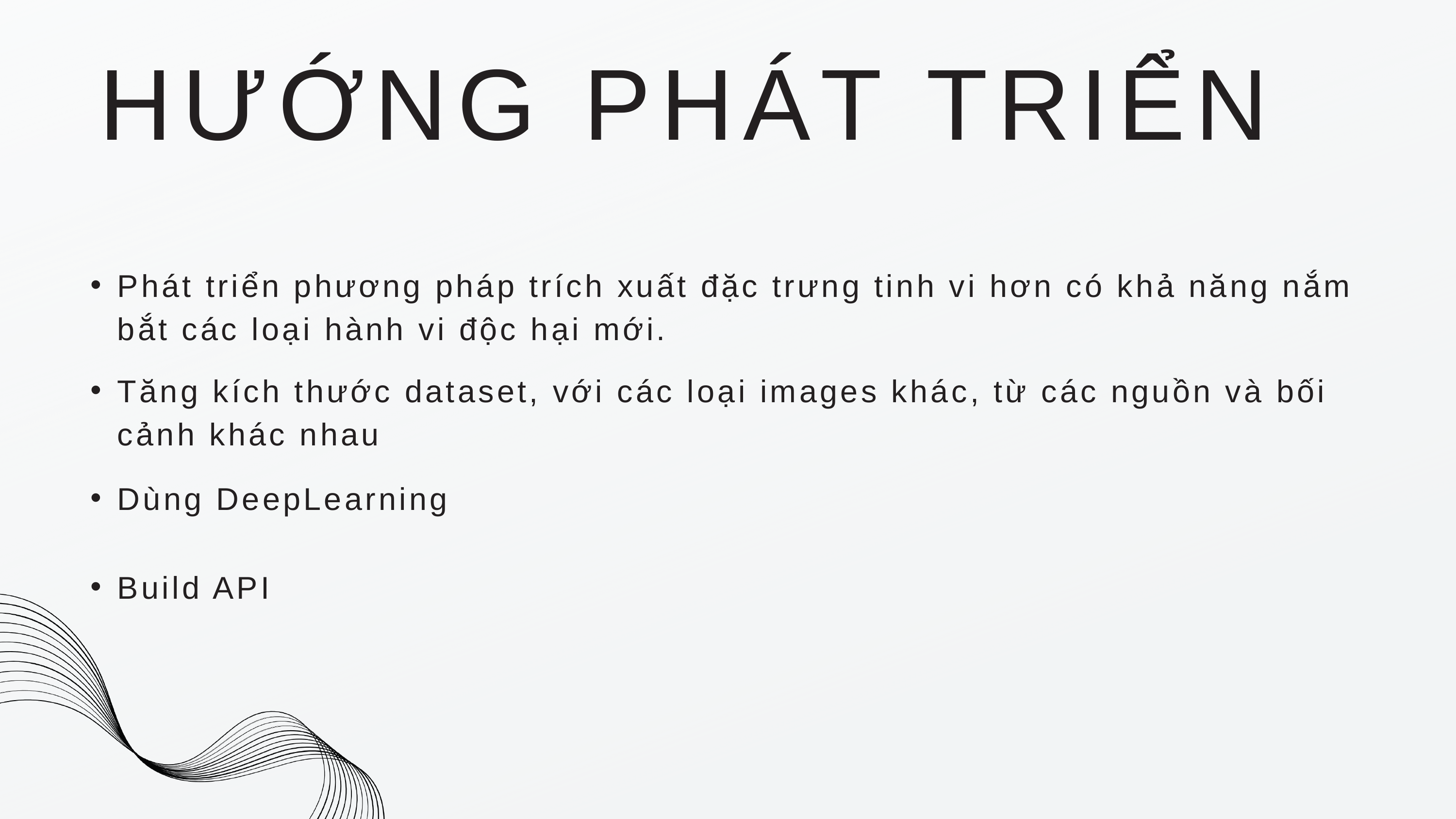

HƯỚNG PHÁT TRIỂN
Phát triển phương pháp trích xuất đặc trưng tinh vi hơn có khả năng nắm bắt các loại hành vi độc hại mới.
Tăng kích thước dataset, với các loại images khác, từ các nguồn và bối cảnh khác nhau
Dùng DeepLearning
Build API